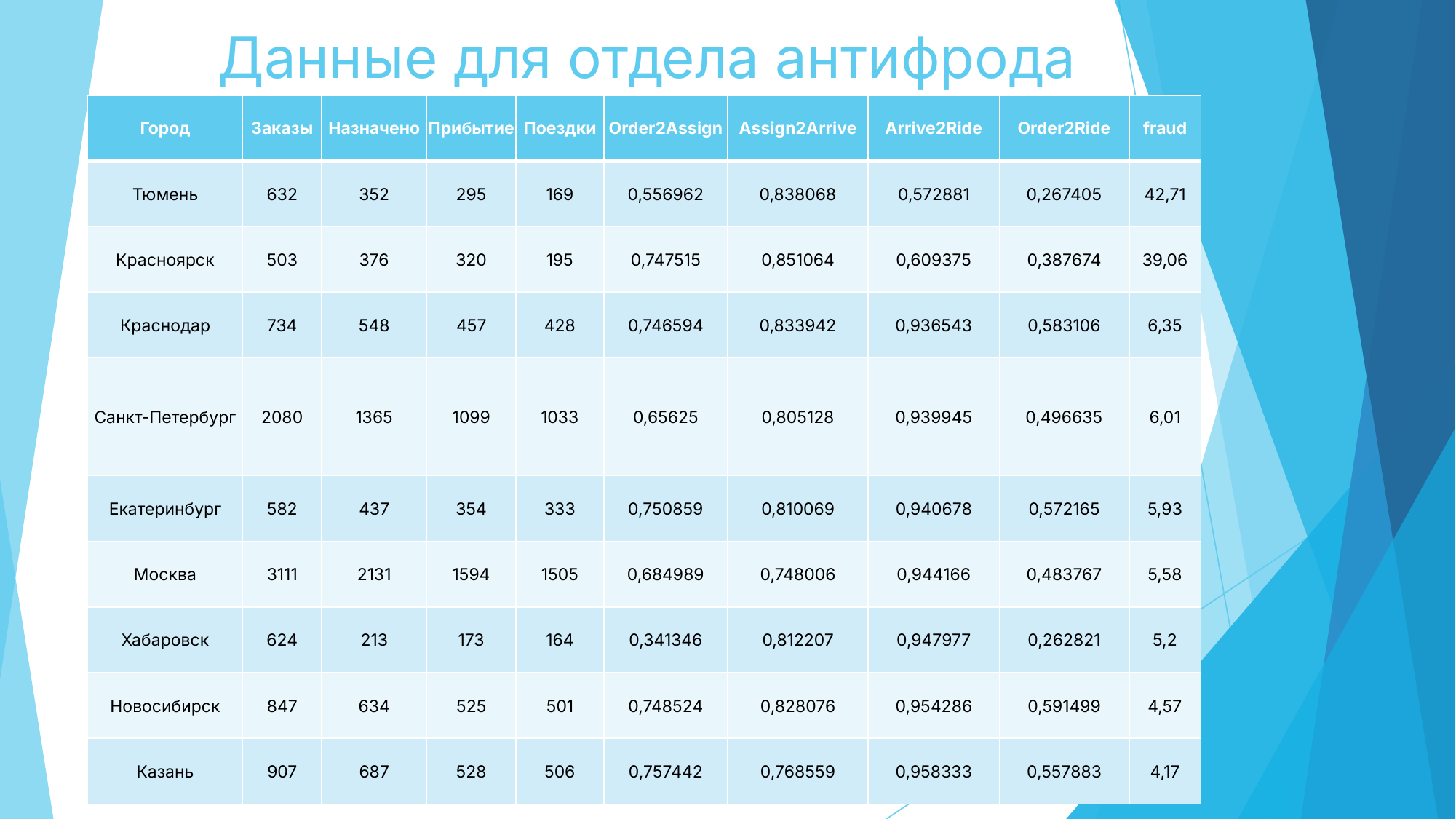

# Данные для отдела антифрода
| Город | Заказы | Назначено | Прибытие | Поездки | Order2Assign | Assign2Arrive | Arrive2Ride | Order2Ride | fraud |
| --- | --- | --- | --- | --- | --- | --- | --- | --- | --- |
| Тюмень | 632 | 352 | 295 | 169 | 0,556962 | 0,838068 | 0,572881 | 0,267405 | 42,71 |
| Красноярск | 503 | 376 | 320 | 195 | 0,747515 | 0,851064 | 0,609375 | 0,387674 | 39,06 |
| Краснодар | 734 | 548 | 457 | 428 | 0,746594 | 0,833942 | 0,936543 | 0,583106 | 6,35 |
| Санкт-Петербург | 2080 | 1365 | 1099 | 1033 | 0,65625 | 0,805128 | 0,939945 | 0,496635 | 6,01 |
| Екатеринбург | 582 | 437 | 354 | 333 | 0,750859 | 0,810069 | 0,940678 | 0,572165 | 5,93 |
| Москва | 3111 | 2131 | 1594 | 1505 | 0,684989 | 0,748006 | 0,944166 | 0,483767 | 5,58 |
| Хабаровск | 624 | 213 | 173 | 164 | 0,341346 | 0,812207 | 0,947977 | 0,262821 | 5,2 |
| Новосибирск | 847 | 634 | 525 | 501 | 0,748524 | 0,828076 | 0,954286 | 0,591499 | 4,57 |
| Казань | 907 | 687 | 528 | 506 | 0,757442 | 0,768559 | 0,958333 | 0,557883 | 4,17 |